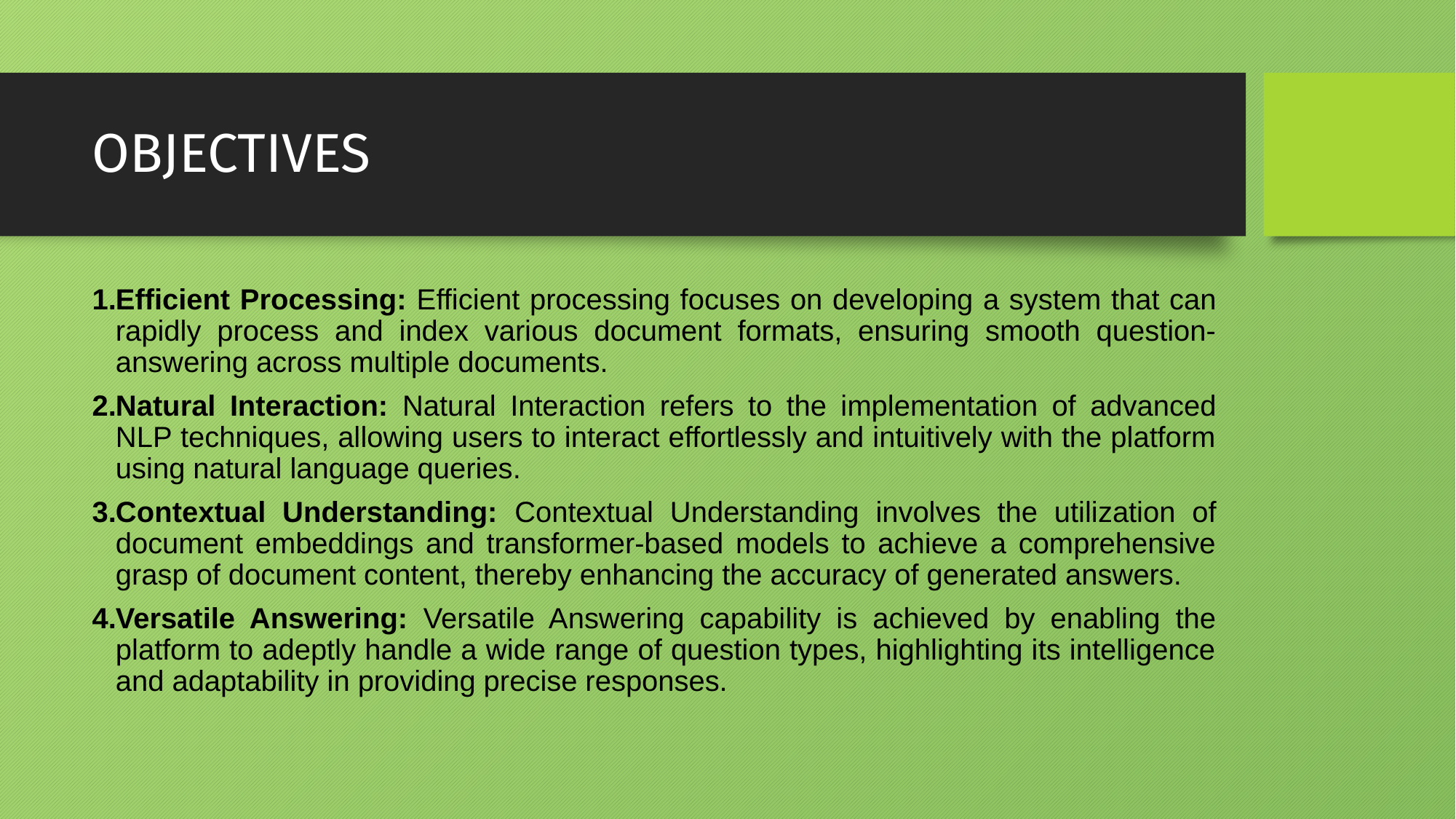

# OBJECTIVES
Efficient Processing: Efficient processing focuses on developing a system that can rapidly process and index various document formats, ensuring smooth question-answering across multiple documents.
Natural Interaction: Natural Interaction refers to the implementation of advanced NLP techniques, allowing users to interact effortlessly and intuitively with the platform using natural language queries.
Contextual Understanding: Contextual Understanding involves the utilization of document embeddings and transformer-based models to achieve a comprehensive grasp of document content, thereby enhancing the accuracy of generated answers.
Versatile Answering: Versatile Answering capability is achieved by enabling the platform to adeptly handle a wide range of question types, highlighting its intelligence and adaptability in providing precise responses.